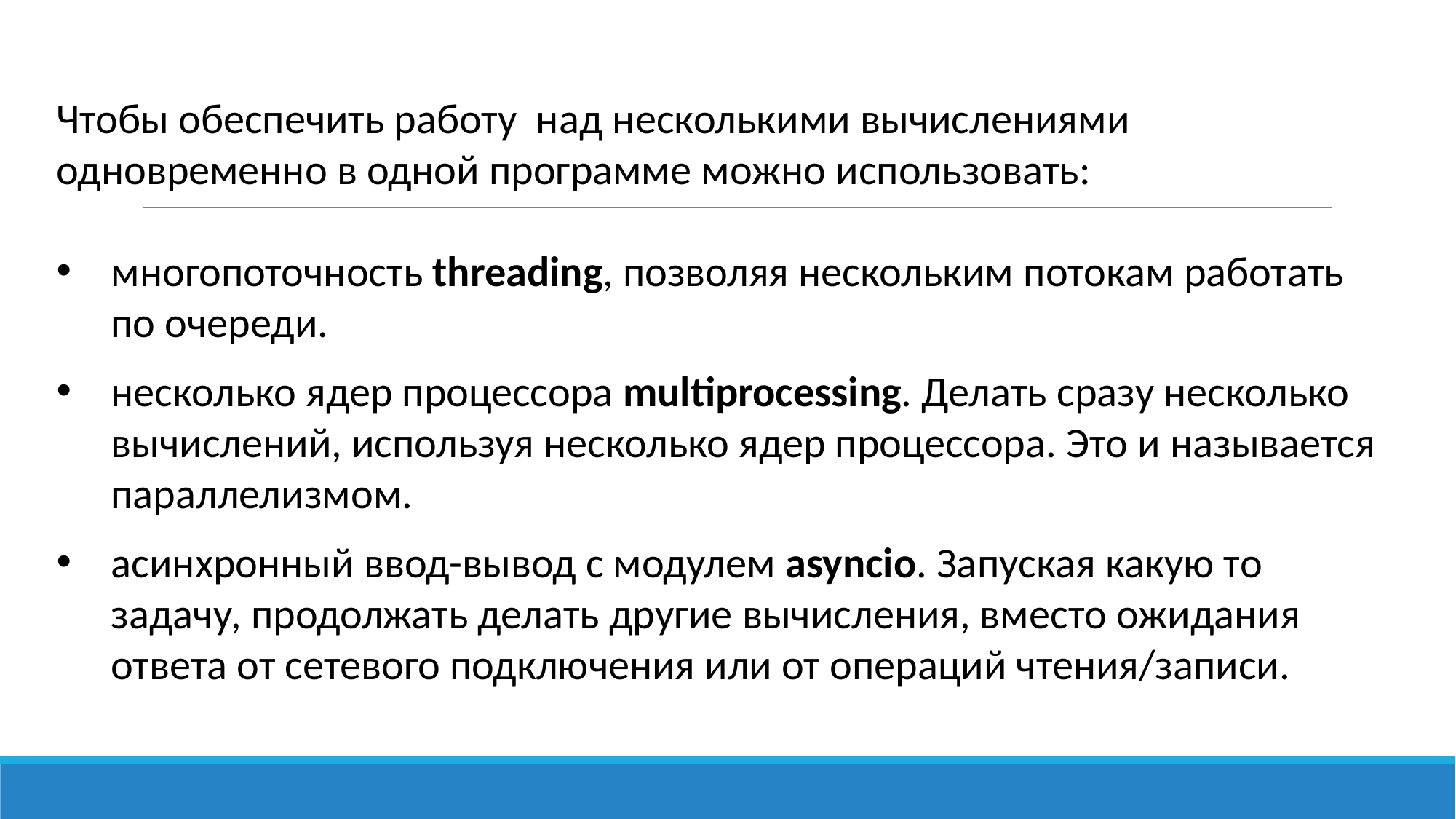

Чтобы обеспечить работу  над несколькими вычислениями одновременно в одной программе можно использовать:

многопоточность threading, позволяя нескольким потокам работать по очереди.
несколько ядер процессора multiprocessing. Делать сразу несколько вычислений, используя несколько ядер процессора. Это и называется параллелизмом.
асинхронный ввод-вывод с модулем asyncio. Запуская какую то задачу, продолжать делать другие вычисления, вместо ожидания ответа от сетевого подключения или от операций чтения/записи.